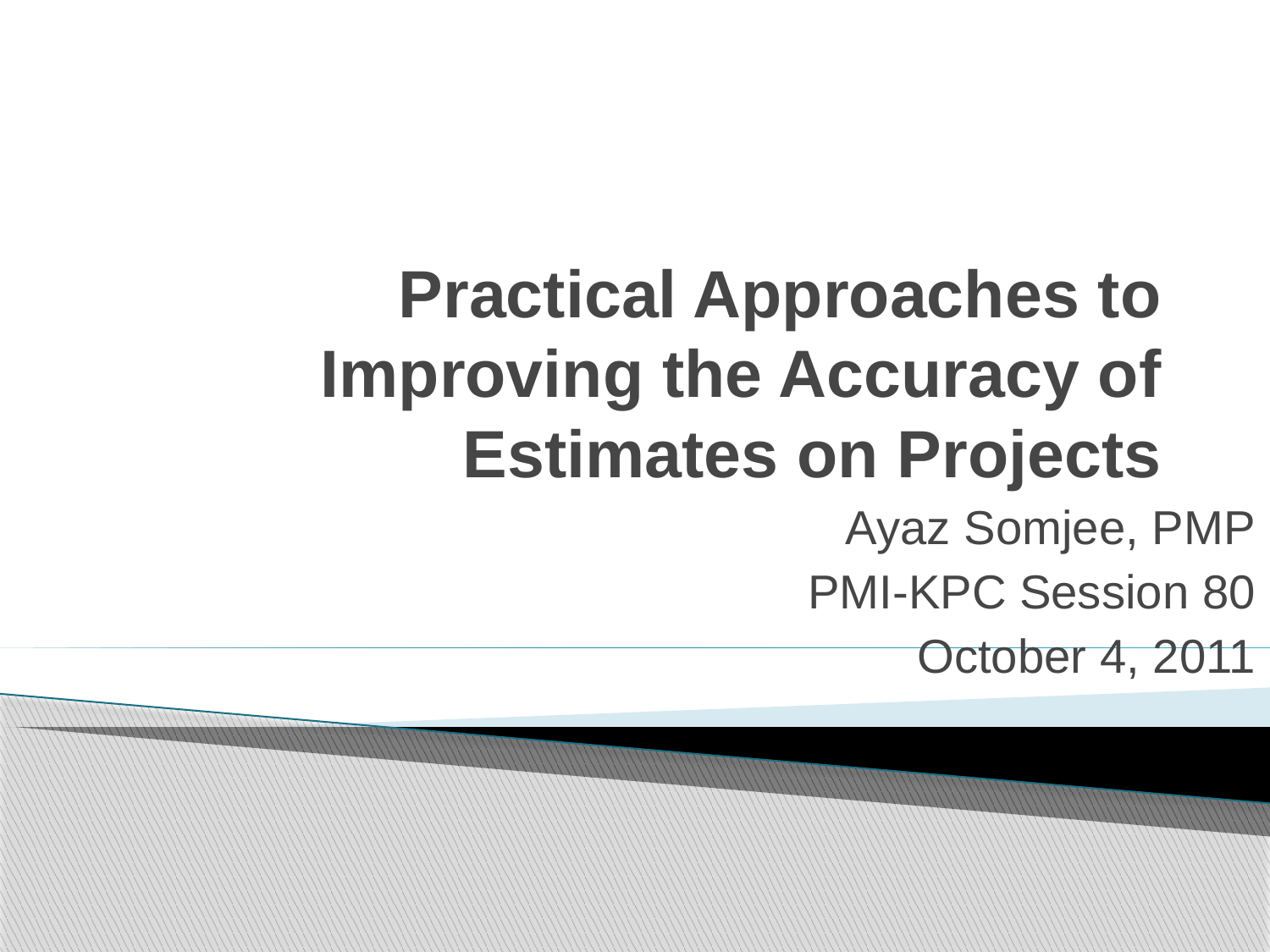

Ayaz Somjee, PMP
PMI-KPC Session 80
October 4, 2011
# Practical Approaches to Improving the Accuracy of Estimates on Projects